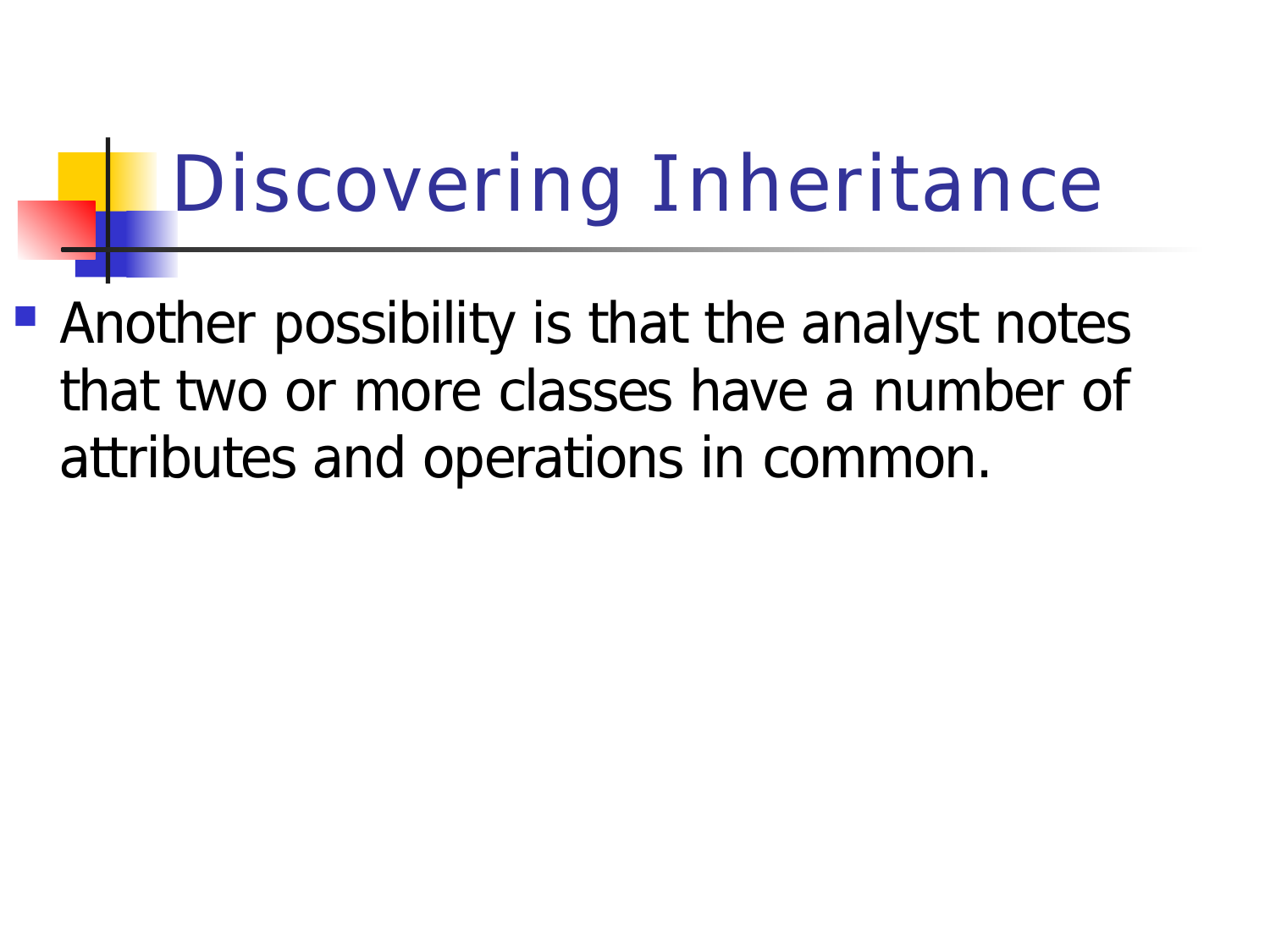

# Discovering Inheritance
Another possibility is that the analyst notes that two or more classes have a number of attributes and operations in common.